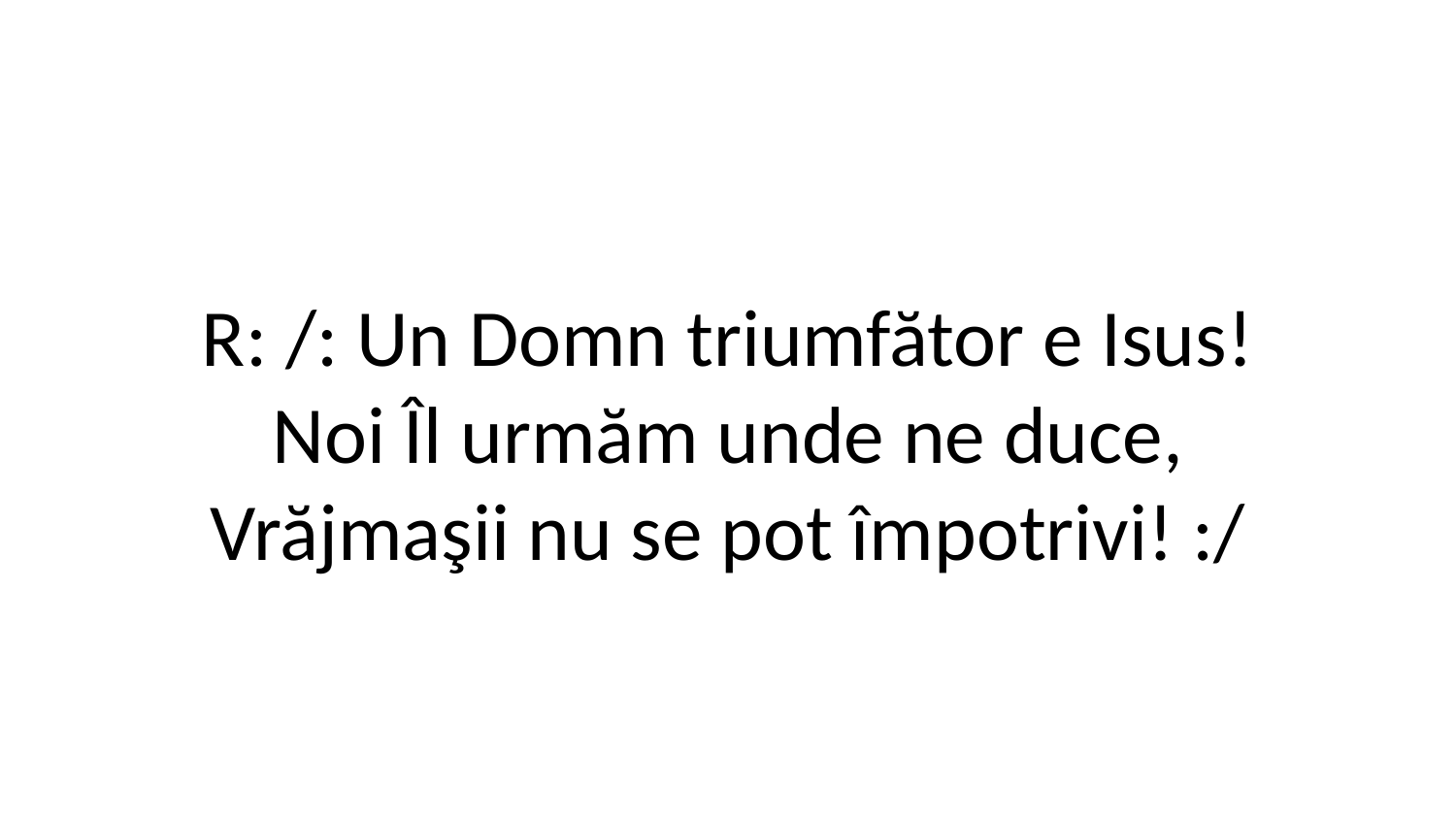

R: /: Un Domn triumfător e Isus!
Noi Îl urmăm unde ne duce,
Vrăjmaşii nu se pot împotrivi! :/